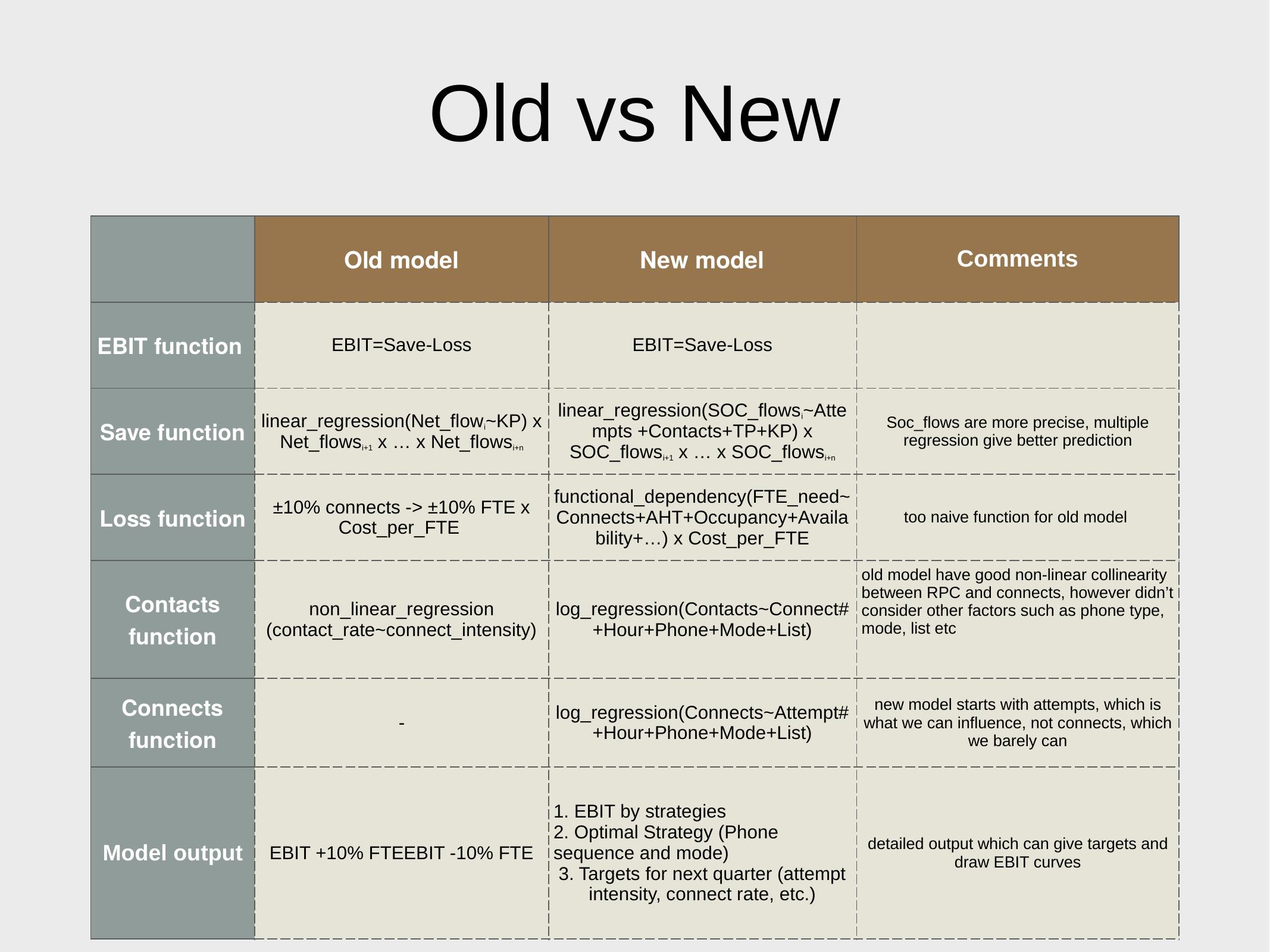

# Old vs New
|  | Old model | New model | Comments |
| --- | --- | --- | --- |
| EBIT function | EBIT=Save-Loss | EBIT=Save-Loss |  |
| Save function | linear\_regression(Net\_flowi~KP) x Net\_flowsi+1 x … x Net\_flowsi+n | linear\_regression(SOC\_flowsi~Attempts +Contacts+TP+KP) x SOC\_flowsi+1 x … x SOC\_flowsi+n | Soc\_flows are more precise, multiple regression give better prediction |
| Loss function | ±10% connects -> ±10% FTE x Cost\_per\_FTE | functional\_dependency(FTE\_need~Connects+AHT+Occupancy+Availability+…) x Cost\_per\_FTE | too naive function for old model |
| Contacts function | non\_linear\_regression (contact\_rate~connect\_intensity) | log\_regression(Contacts~Connect# +Hour+Phone+Mode+List) | old model have good non-linear collinearity between RPC and connects, however didn’t consider other factors such as phone type, mode, list etc |
| Connects function | - | log\_regression(Connects~Attempt# +Hour+Phone+Mode+List) | new model starts with attempts, which is what we can influence, not connects, which we barely can |
| Model output | EBIT +10% FTE EBIT -10% FTE | 1. EBIT by strategies 2. Optimal Strategy (Phone sequence and mode) 3. Targets for next quarter (attempt intensity, connect rate, etc.) | detailed output which can give targets and draw EBIT curves |